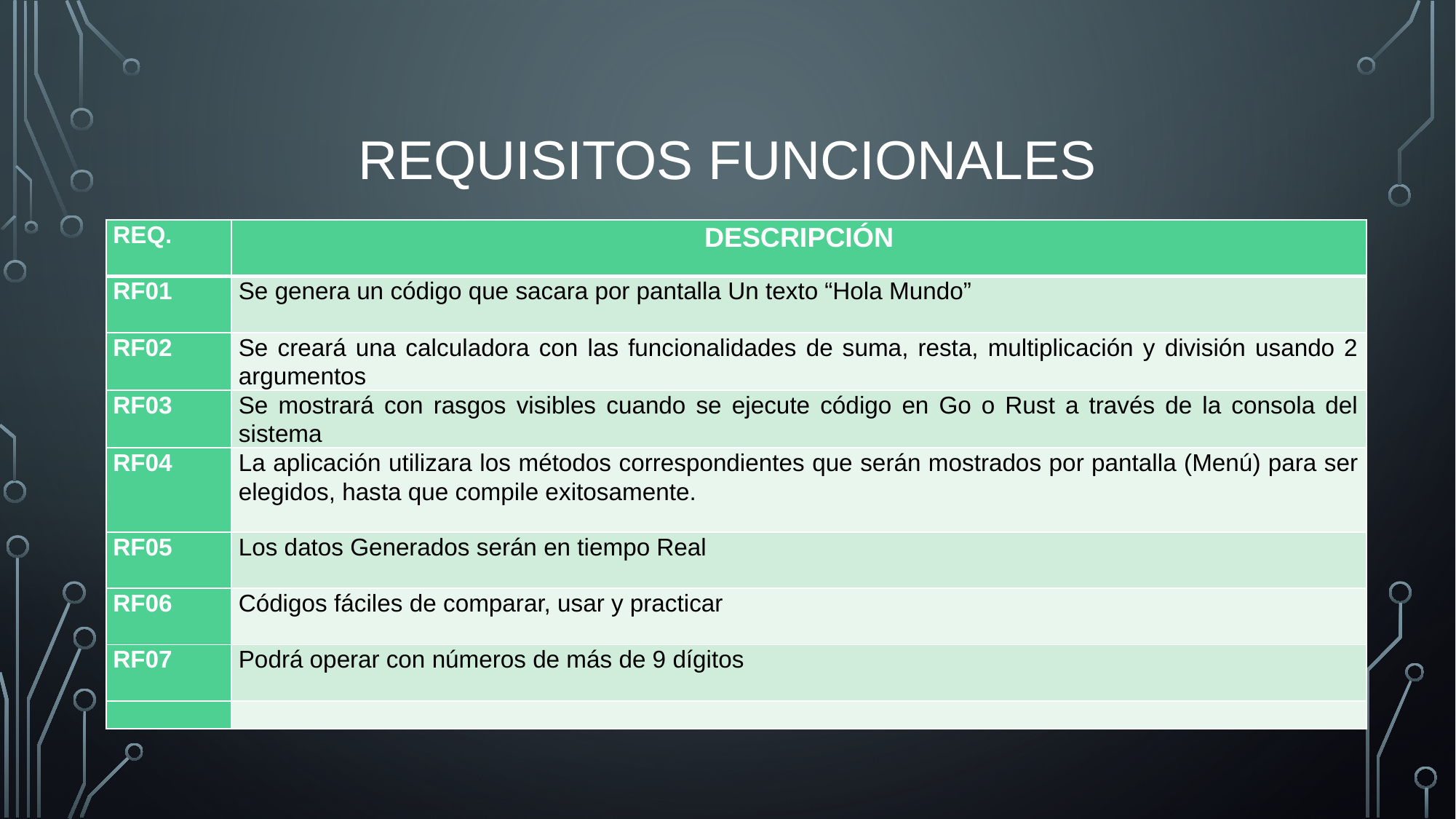

# Requisitos funcionales
| REQ. | DESCRIPCIÓN |
| --- | --- |
| RF01 | Se genera un código que sacara por pantalla Un texto “Hola Mundo” |
| RF02 | Se creará una calculadora con las funcionalidades de suma, resta, multiplicación y división usando 2 argumentos |
| RF03 | Se mostrará con rasgos visibles cuando se ejecute código en Go o Rust a través de la consola del sistema |
| RF04 | La aplicación utilizara los métodos correspondientes que serán mostrados por pantalla (Menú) para ser elegidos, hasta que compile exitosamente. |
| RF05 | Los datos Generados serán en tiempo Real |
| RF06 | Códigos fáciles de comparar, usar y practicar |
| RF07 | Podrá operar con números de más de 9 dígitos |
|  |  |